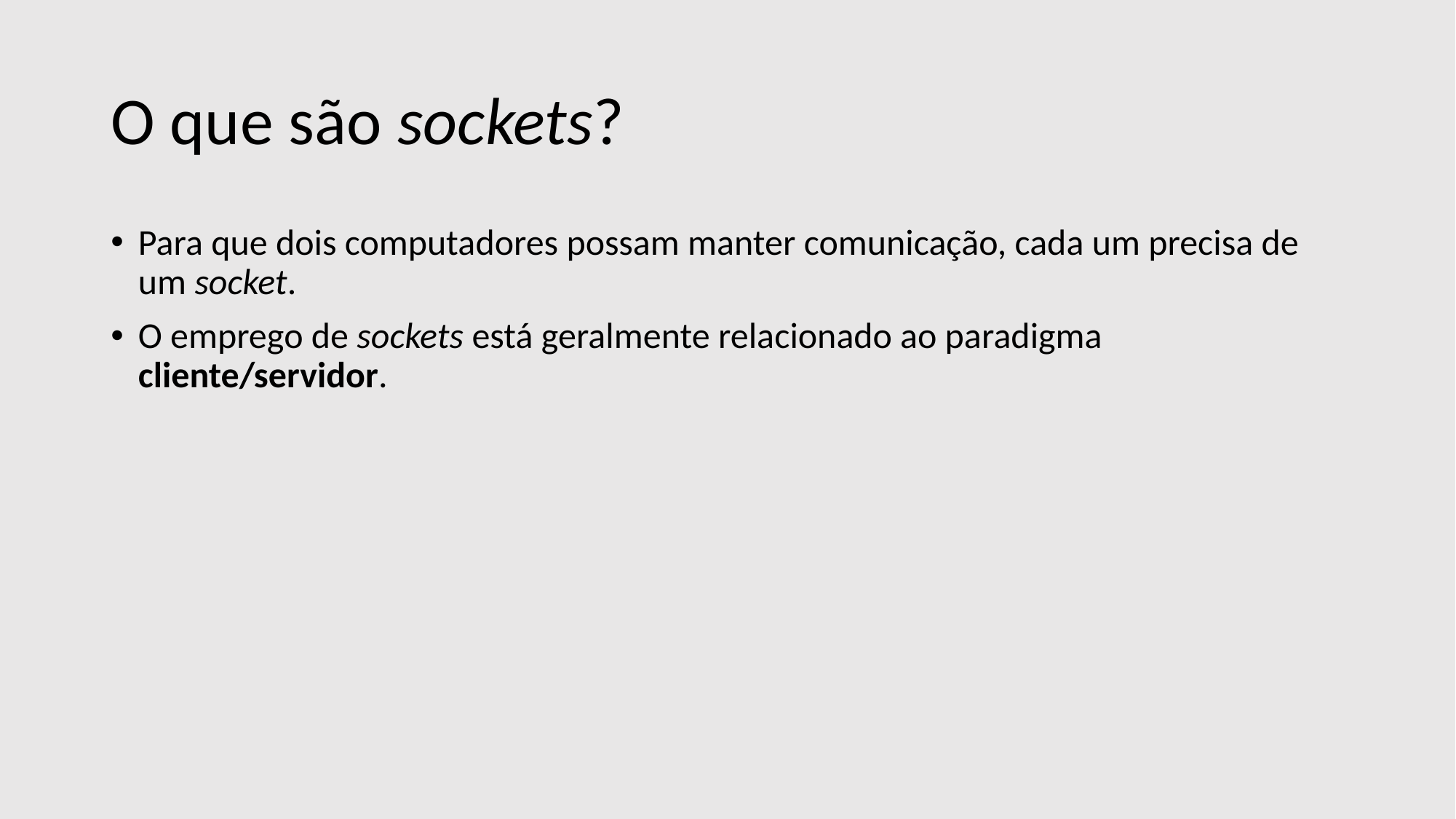

# O que são sockets?
Para que dois computadores possam manter comunicação, cada um precisa de um socket.
O emprego de sockets está geralmente relacionado ao paradigma cliente/servidor.